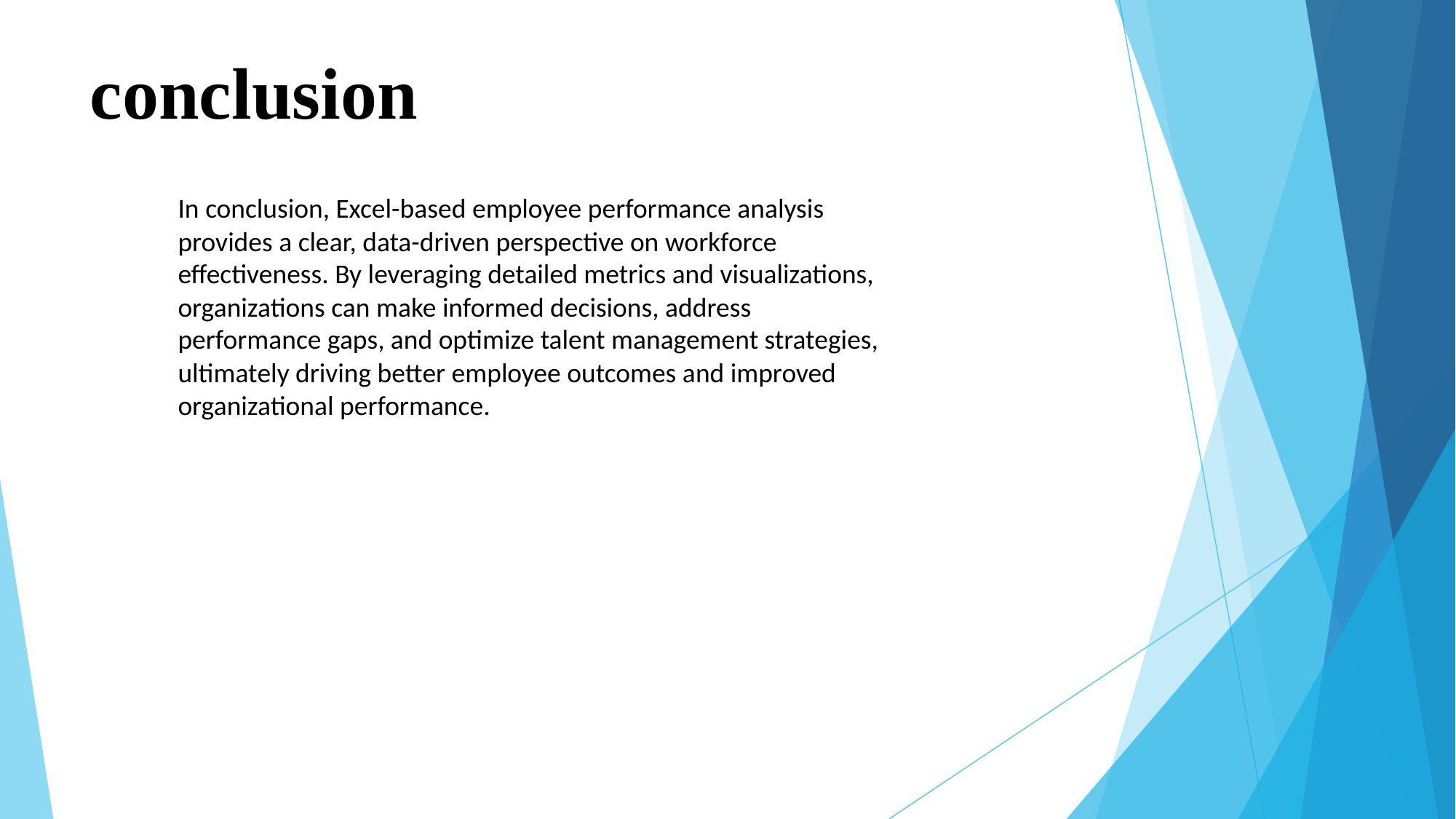

# conclusion
In conclusion, Excel-based employee performance analysis provides a clear, data-driven perspective on workforce effectiveness. By leveraging detailed metrics and visualizations, organizations can make informed decisions, address performance gaps, and optimize talent management strategies, ultimately driving better employee outcomes and improved organizational performance.